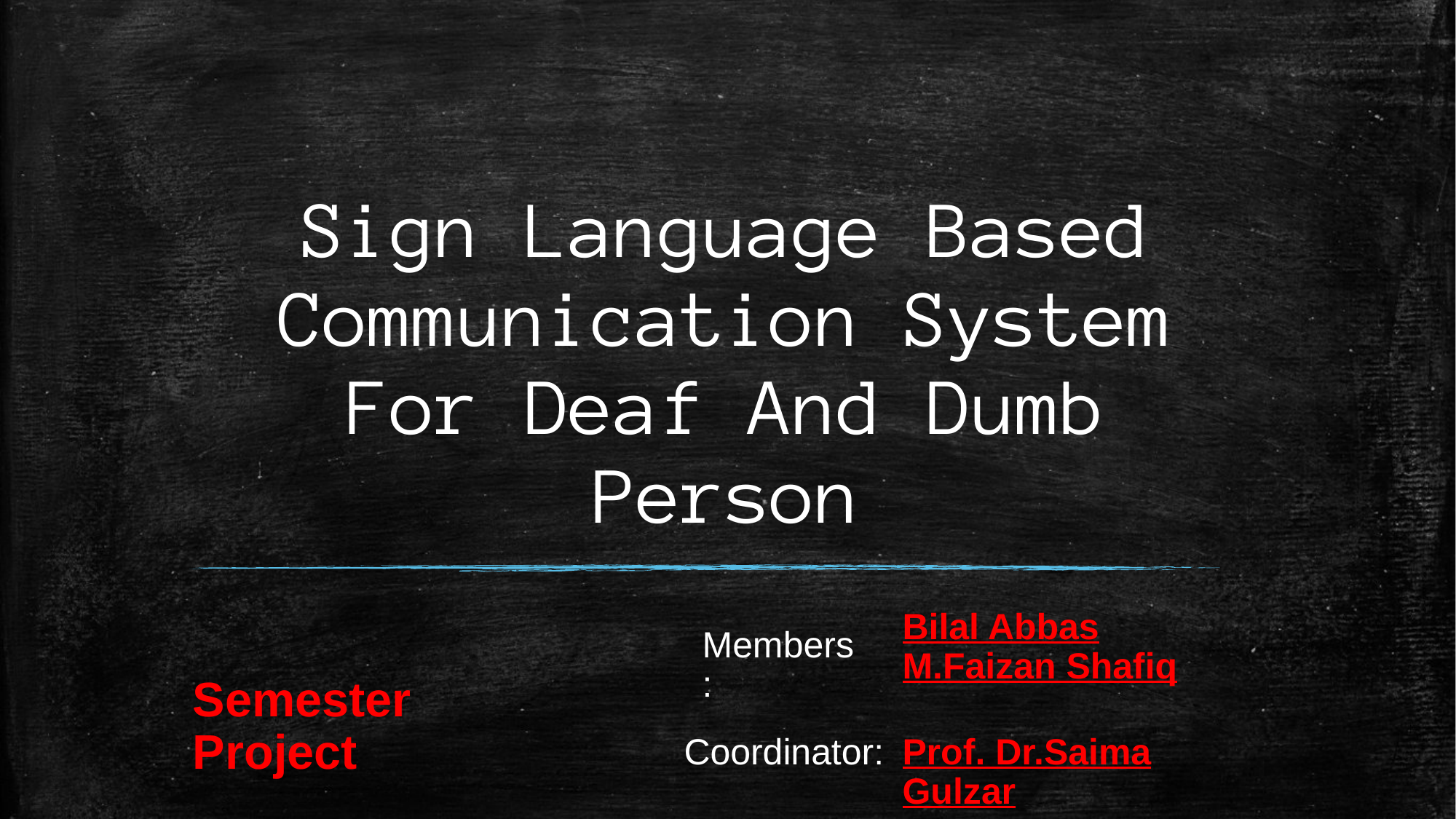

# Sign Language Based Communication System For Deaf And Dumb Person
Bilal Abbas
M.Faizan Shafiq
Members:
Semester Project
Coordinator:
Prof. Dr.Saima Gulzar